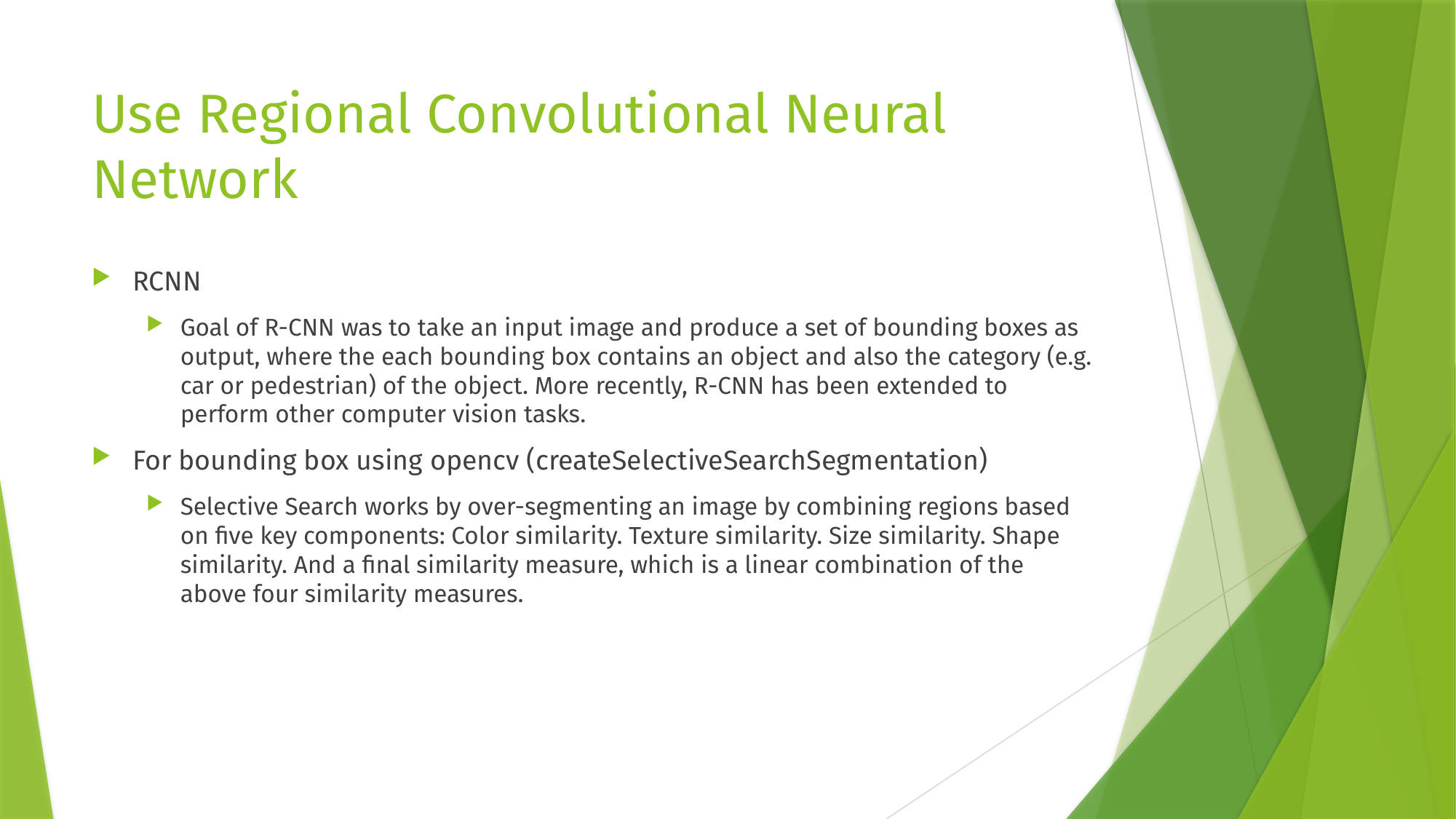

# Use Regional Convolutional Neural Network
RCNN
Goal of R-CNN was to take an input image and produce a set of bounding boxes as output, where the each bounding box contains an object and also the category (e.g. car or pedestrian) of the object. More recently, R-CNN has been extended to perform other computer vision tasks.
For bounding box using opencv (createSelectiveSearchSegmentation)
Selective Search works by over-segmenting an image by combining regions based on five key components: Color similarity. Texture similarity. Size similarity. Shape similarity. And a final similarity measure, which is a linear combination of the above four similarity measures.